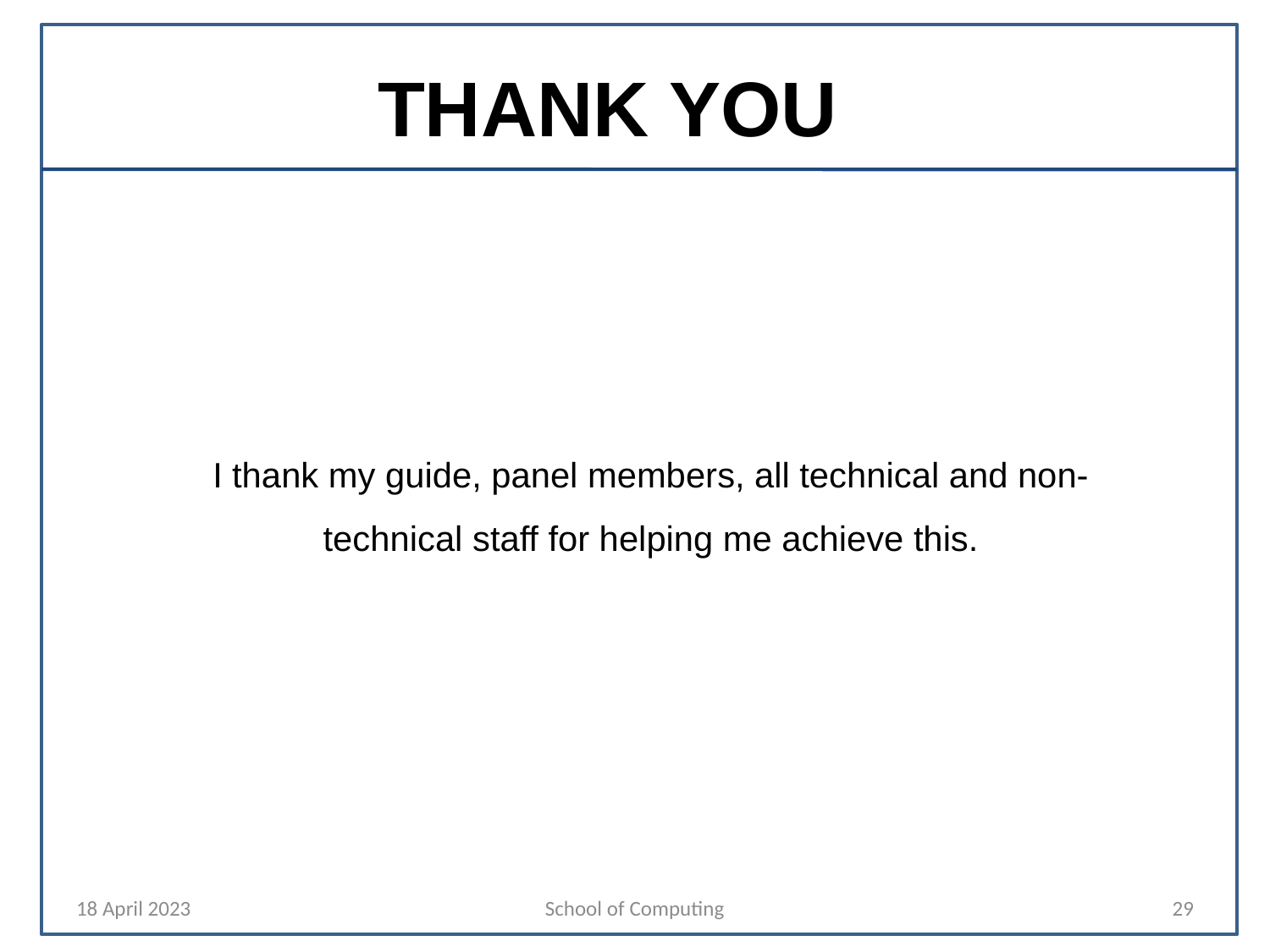

THANK YOU
I thank my guide, panel members, all technical and non-technical staff for helping me achieve this.
18 April 2023
School of Computing
29